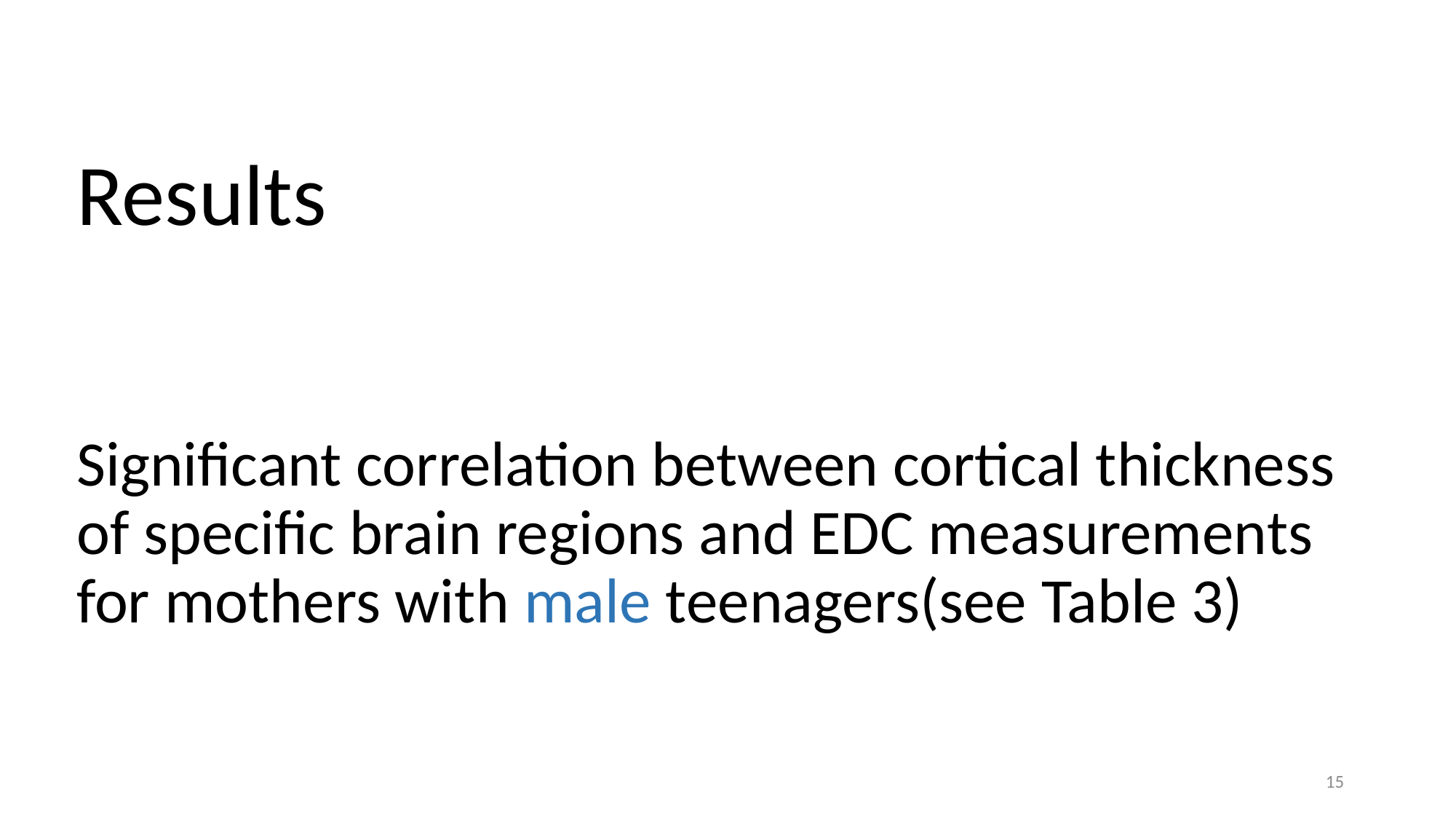

# Results Significant correlation between cortical thickness of specific brain regions and EDC measurements for mothers with male teenagers(see Table 3)
15